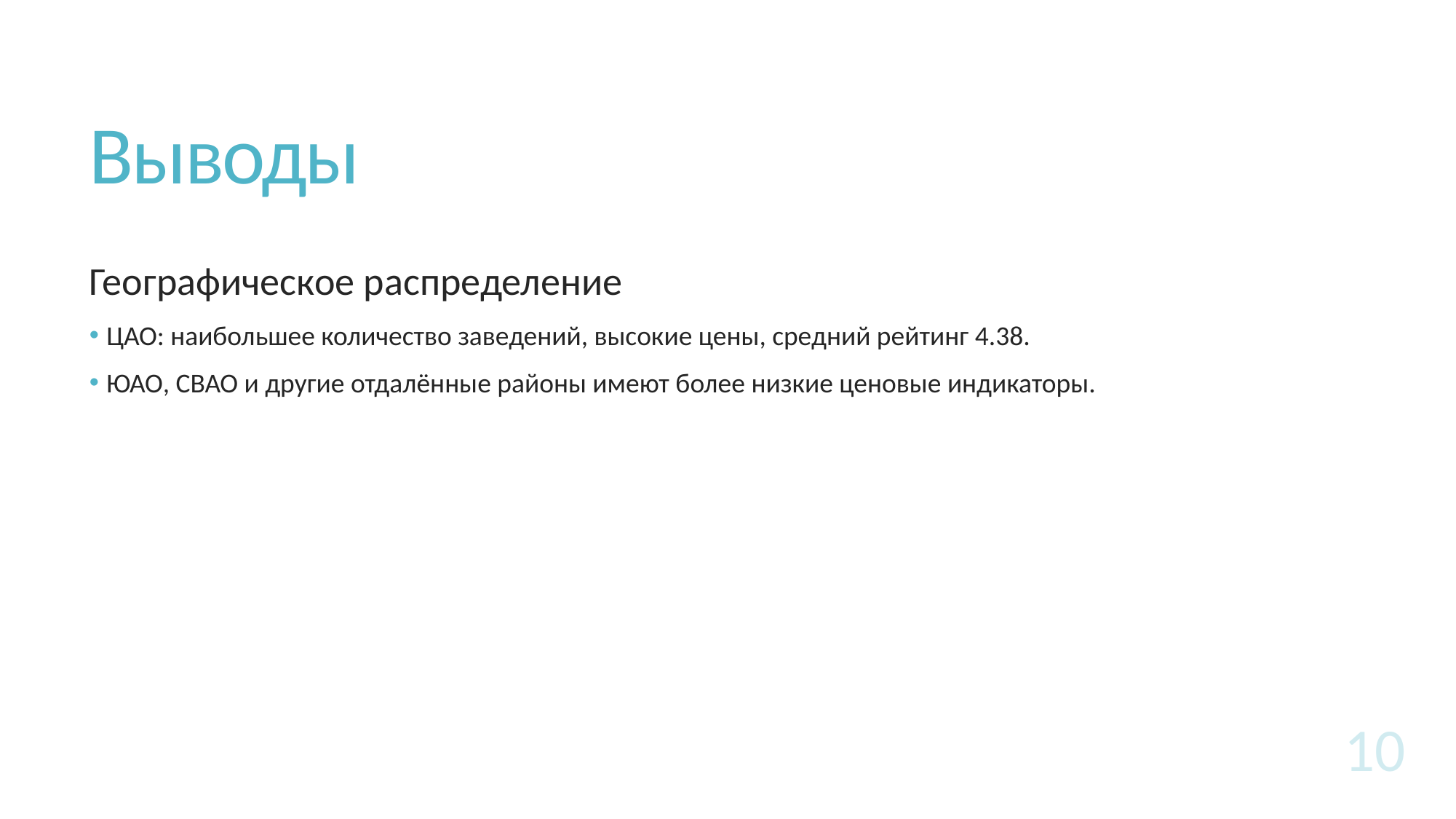

# Выводы
Географическое распределение
 ЦАО: наибольшее количество заведений, высокие цены, средний рейтинг 4.38.
 ЮАО, СВАО и другие отдалённые районы имеют более низкие ценовые индикаторы.
10